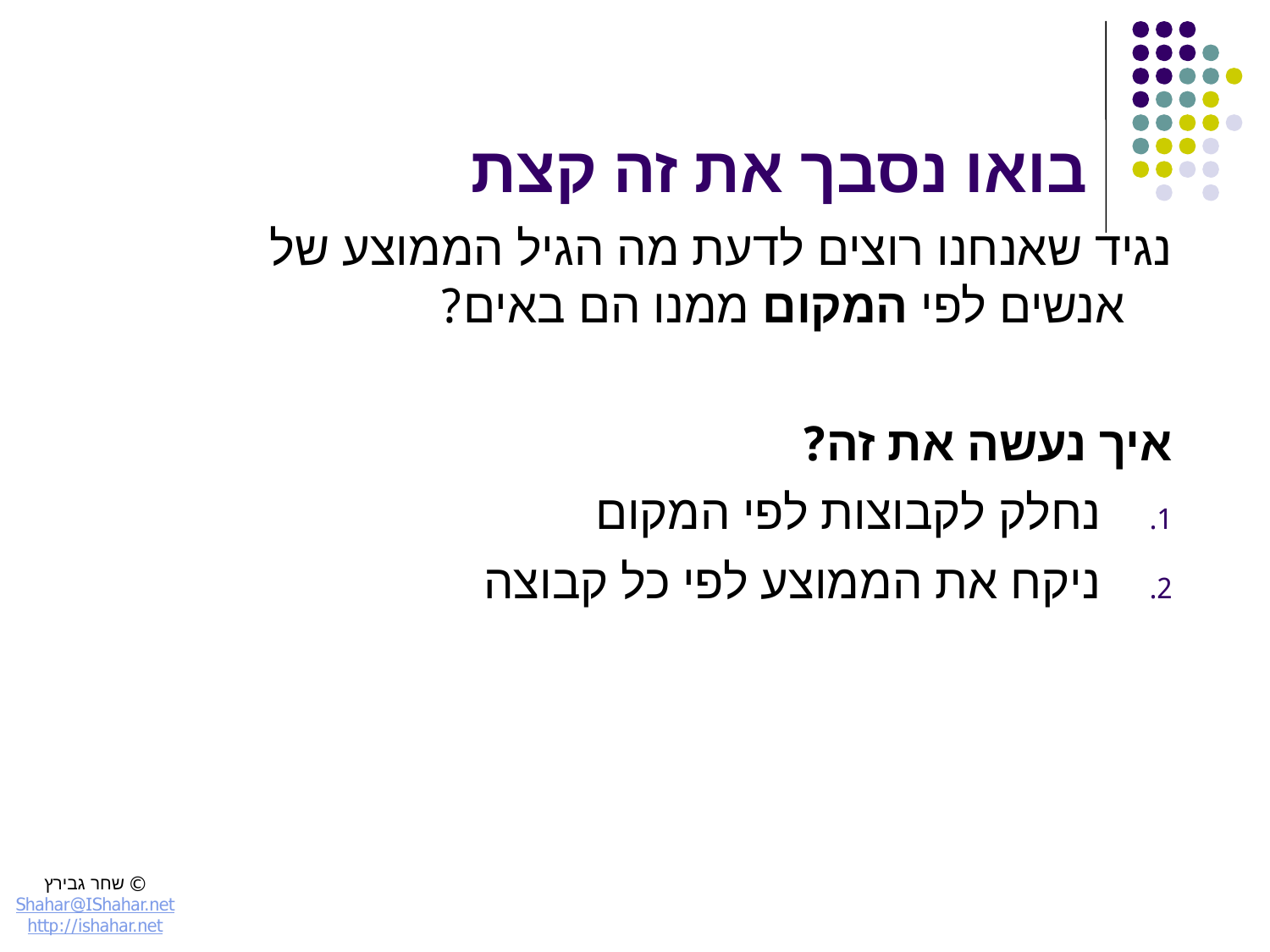

# בואו נסבך את זה קצת
נגיד שאנחנו רוצים לדעת מה הגיל הממוצע של אנשים לפי המקום ממנו הם באים?

איך נעשה את זה?
נחלק לקבוצות לפי המקום
ניקח את הממוצע לפי כל קבוצה
© שחר גבירץ
Shahar@IShahar.net
http://ishahar.net